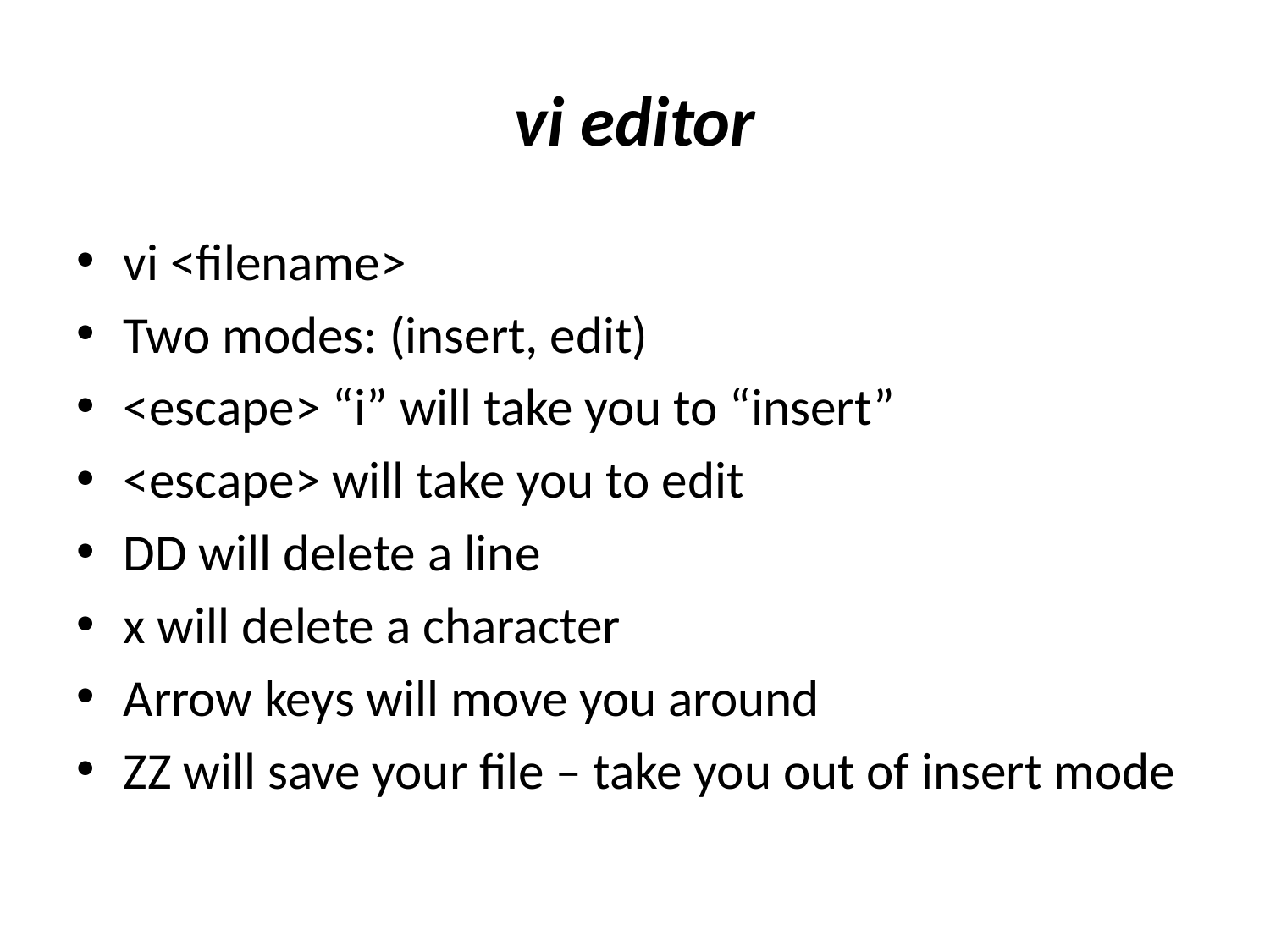

# vi editor
vi <filename>
Two modes: (insert, edit)
<escape> “i” will take you to “insert”
<escape> will take you to edit
DD will delete a line
x will delete a character
Arrow keys will move you around
ZZ will save your file – take you out of insert mode